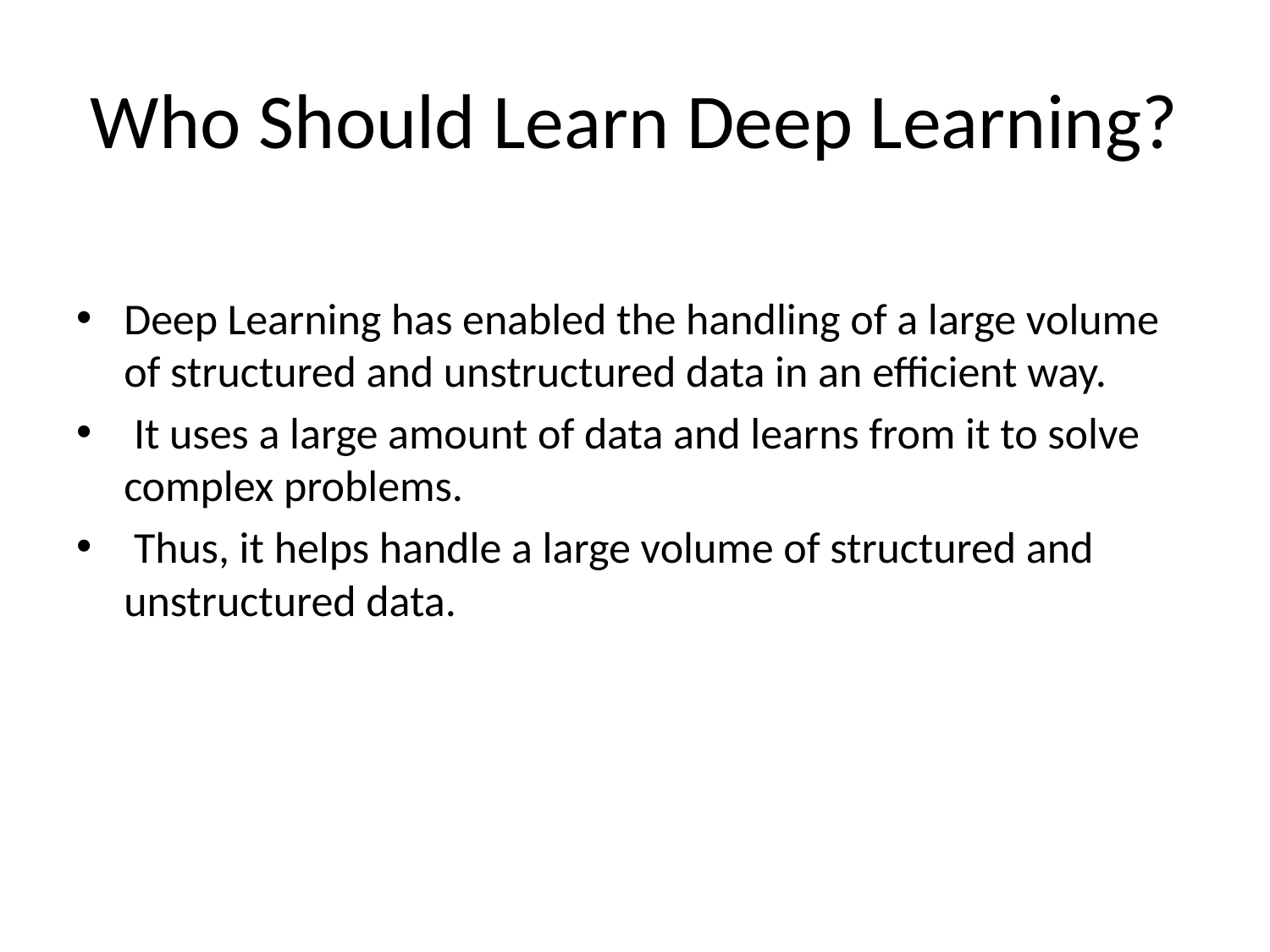

# Who Should Learn Deep Learning?

Deep Learning has enabled the handling of a large volume of structured and unstructured data in an efficient way.
 It uses a large amount of data and learns from it to solve complex problems.
 Thus, it helps handle a large volume of structured and unstructured data.